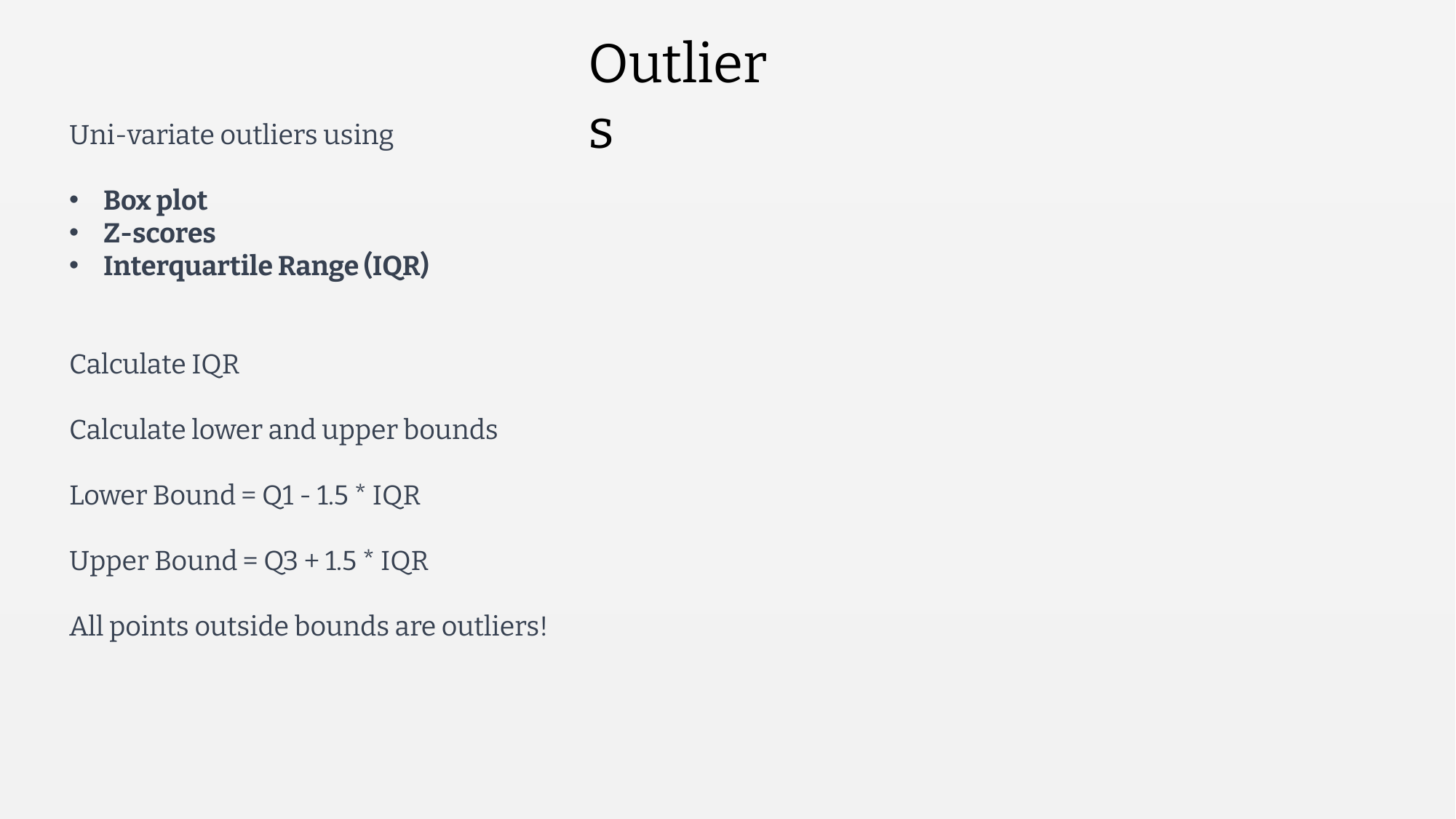

Outliers
Uni-variate outliers using

Box plot
Z-scores
Interquartile Range (IQR)

Calculate IQR

Calculate lower and upper bounds

Lower Bound = Q1 - 1.5 * IQR

Upper Bound = Q3 + 1.5 * IQR

All points outside bounds are outliers!